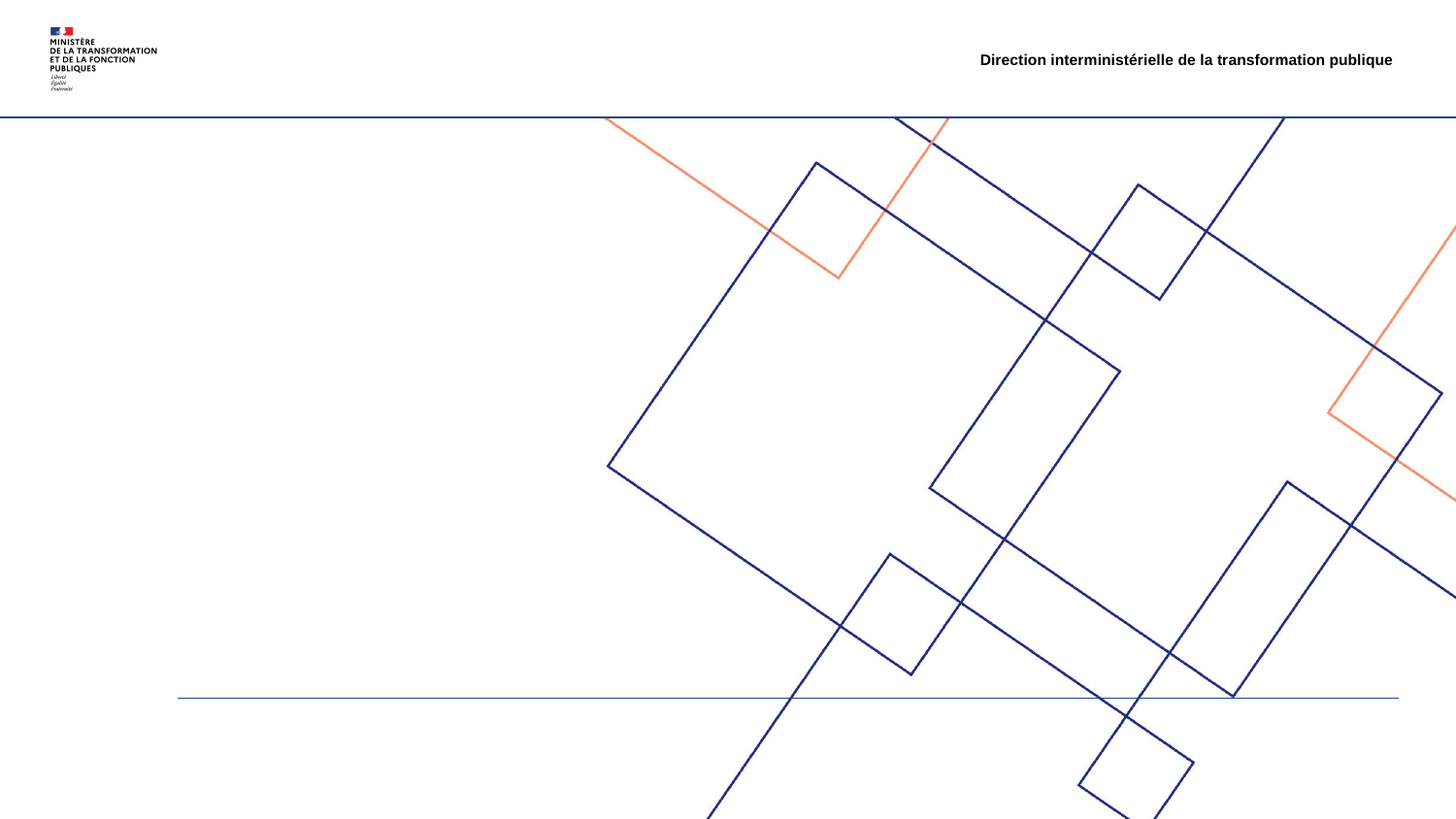

Direction interministérielle de la transformation publique
#